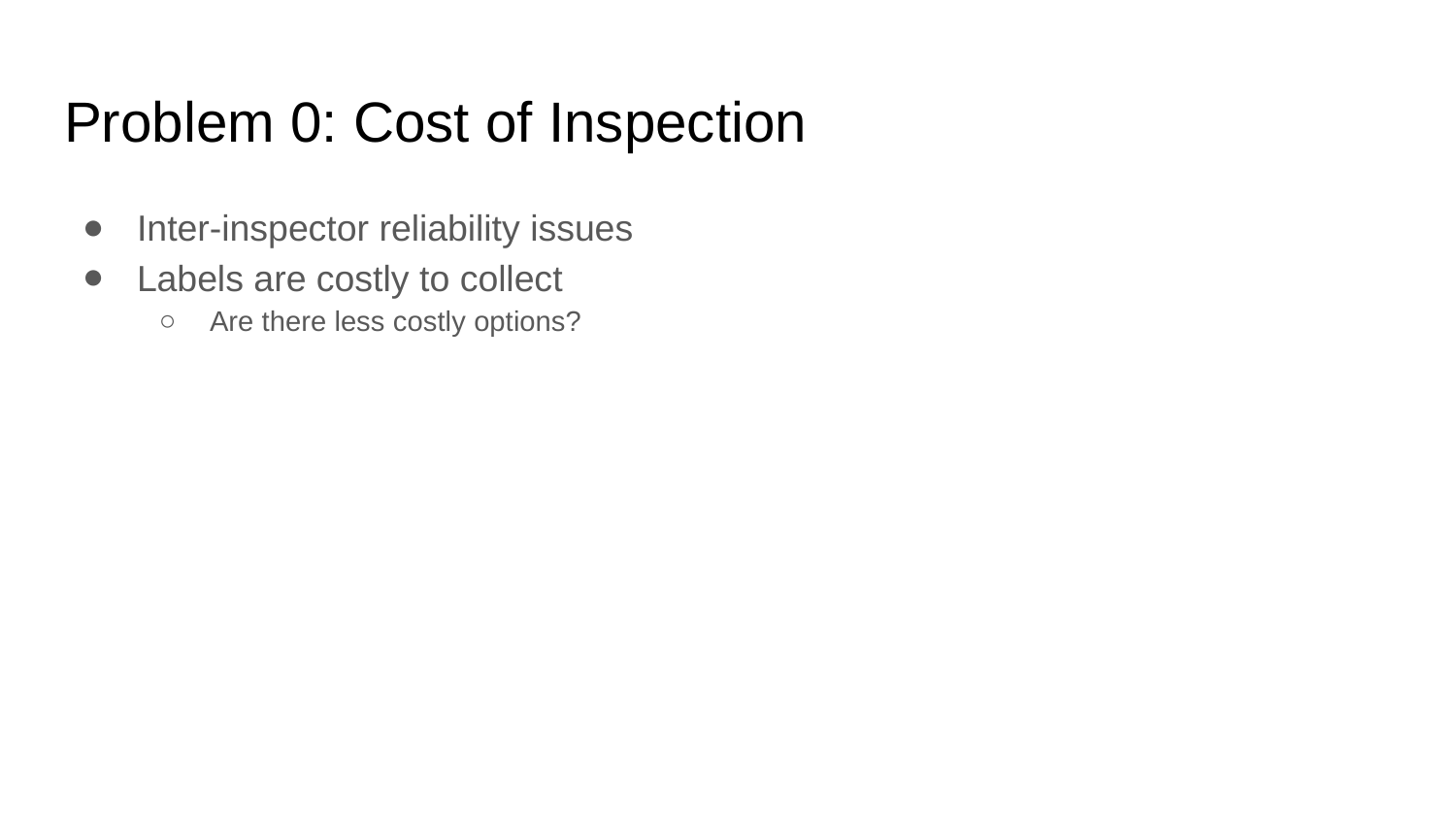

# Problem 0: Cost of Inspection
Inter-inspector reliability issues
Labels are costly to collect
Are there less costly options?